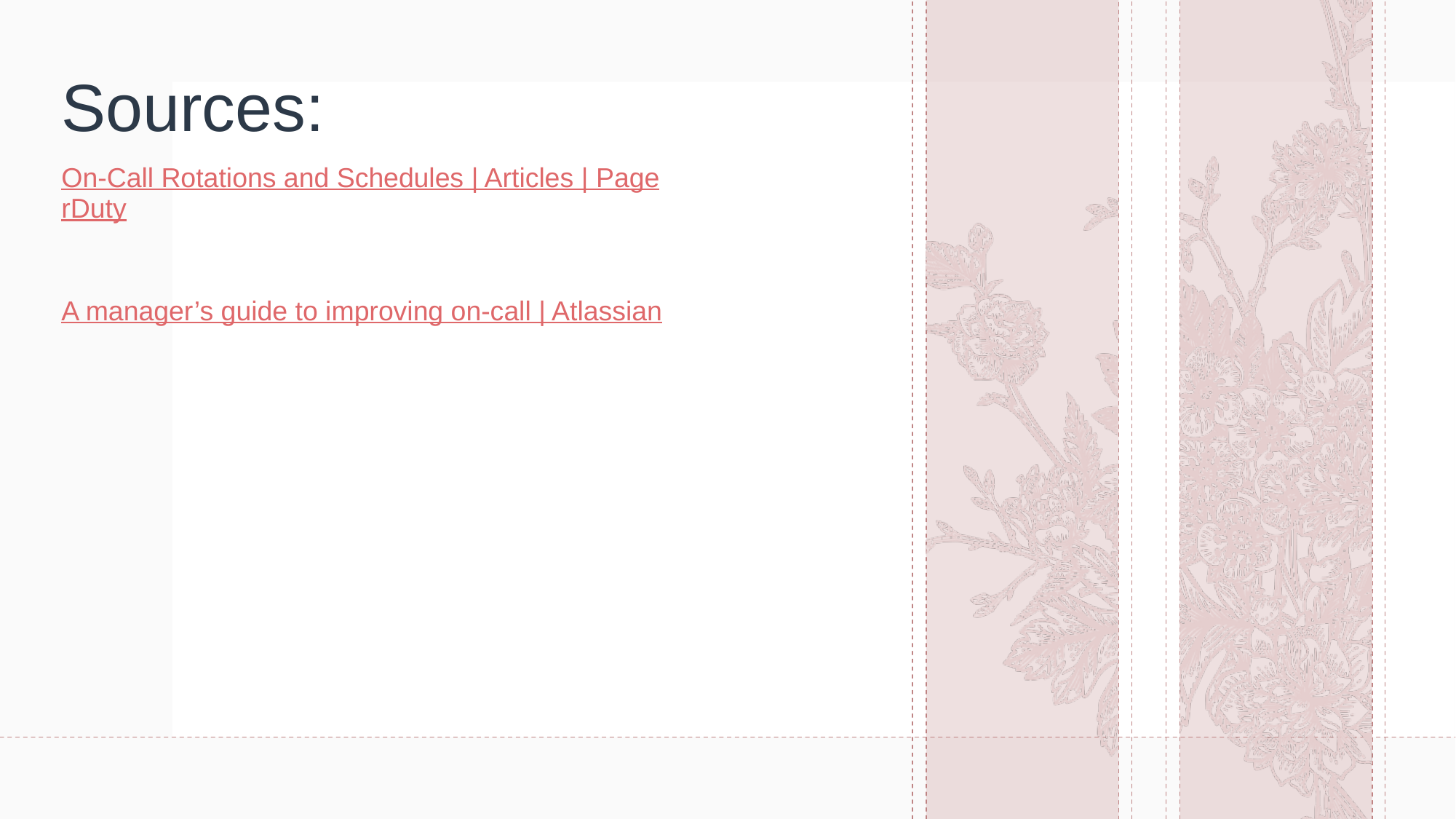

# Sources:
On-Call Rotations and Schedules | Articles | PagerDuty

A manager’s guide to improving on-call | Atlassian